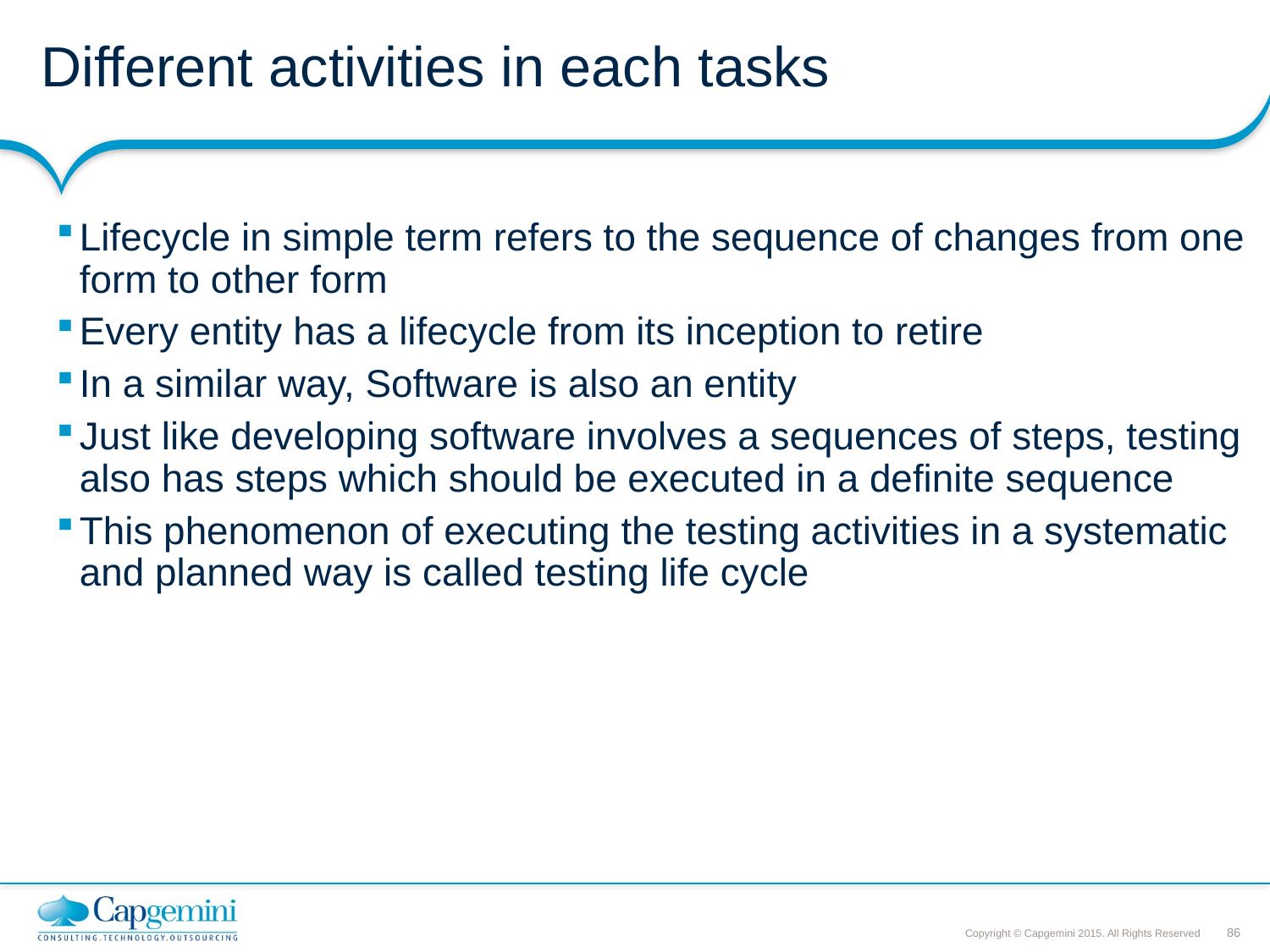

# Different activities in each tasks
Lifecycle in simple term refers to the sequence of changes from one form to other form
Every entity has a lifecycle from its inception to retire
In a similar way, Software is also an entity
Just like developing software involves a sequences of steps, testing also has steps which should be executed in a definite sequence
This phenomenon of executing the testing activities in a systematic and planned way is called testing life cycle